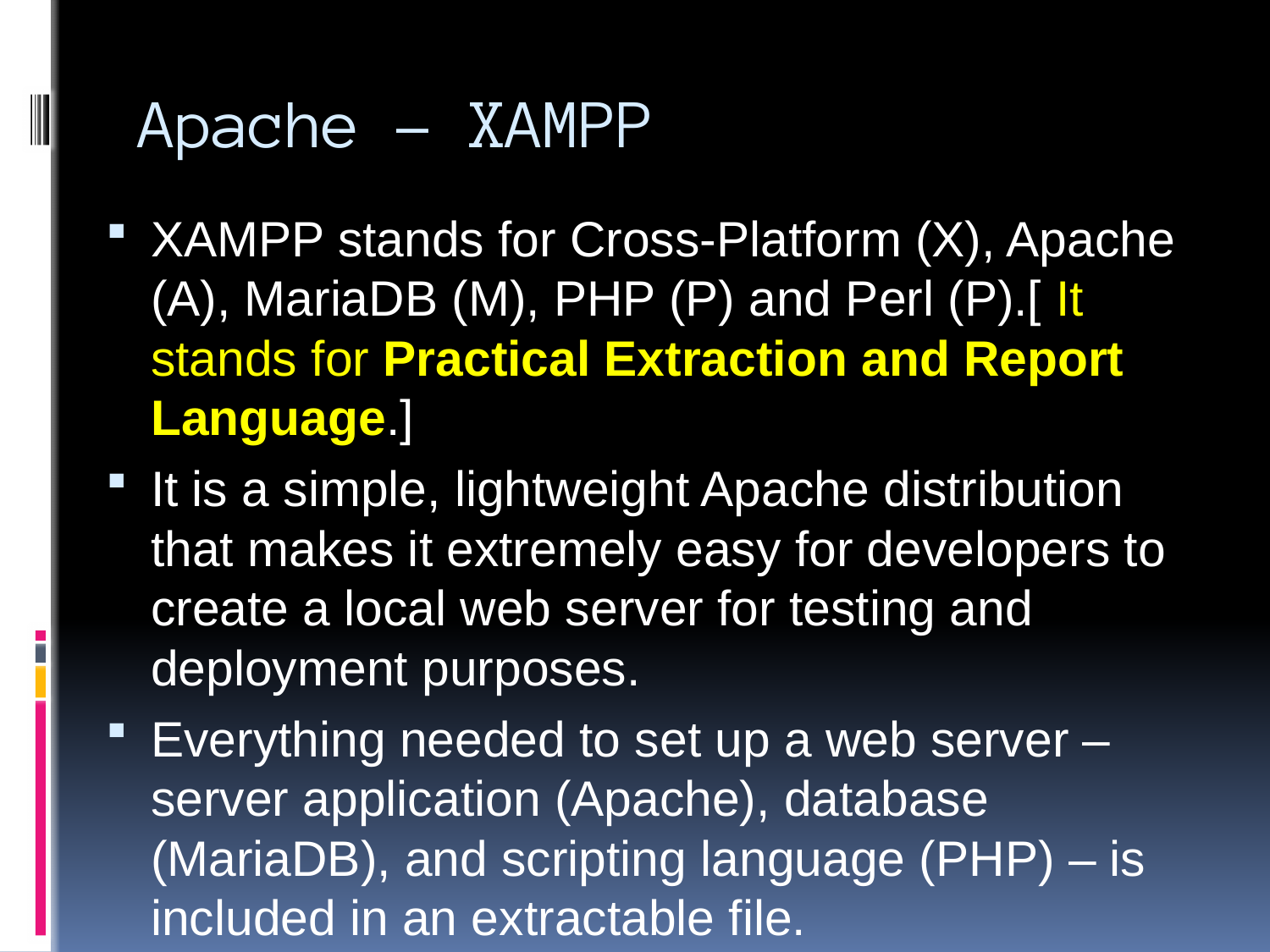

# Apache - XAMPP
XAMPP stands for Cross-Platform (X), Apache (A), MariaDB (M), PHP (P) and Perl (P).[ It stands for Practical Extraction and Report Language.]
It is a simple, lightweight Apache distribution that makes it extremely easy for developers to create a local web server for testing and deployment purposes.
Everything needed to set up a web server – server application (Apache), database (MariaDB), and scripting language (PHP) – is included in an extractable file.